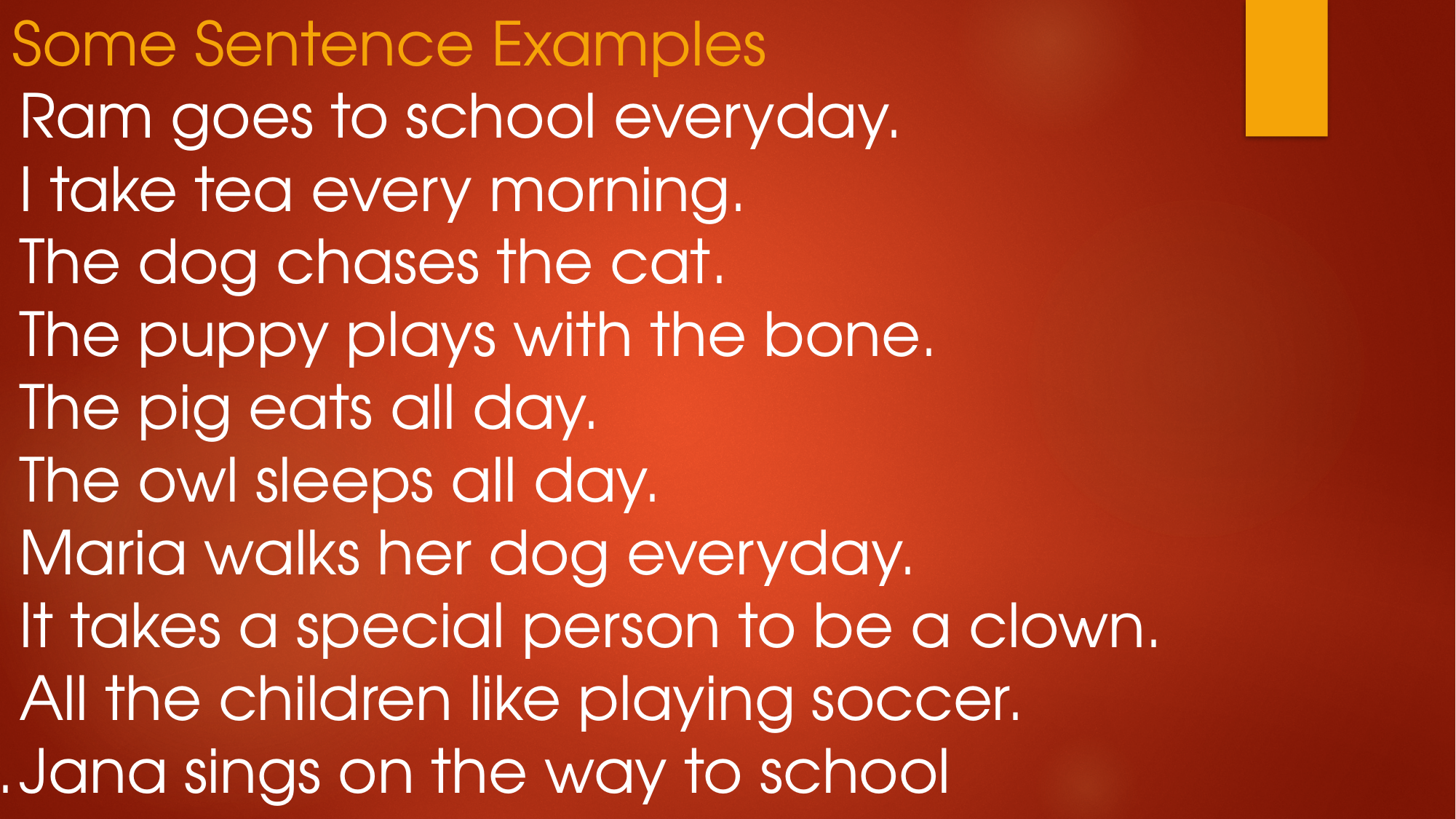

Some Sentence Examples
Ram goes to school everyday.
I take tea every morning.
The dog chases the cat.
The puppy plays with the bone.
The pig eats all day.
The owl sleeps all day.
Maria walks her dog everyday.
It takes a special person to be a clown.
All the children like playing soccer.
Jana sings on the way to school